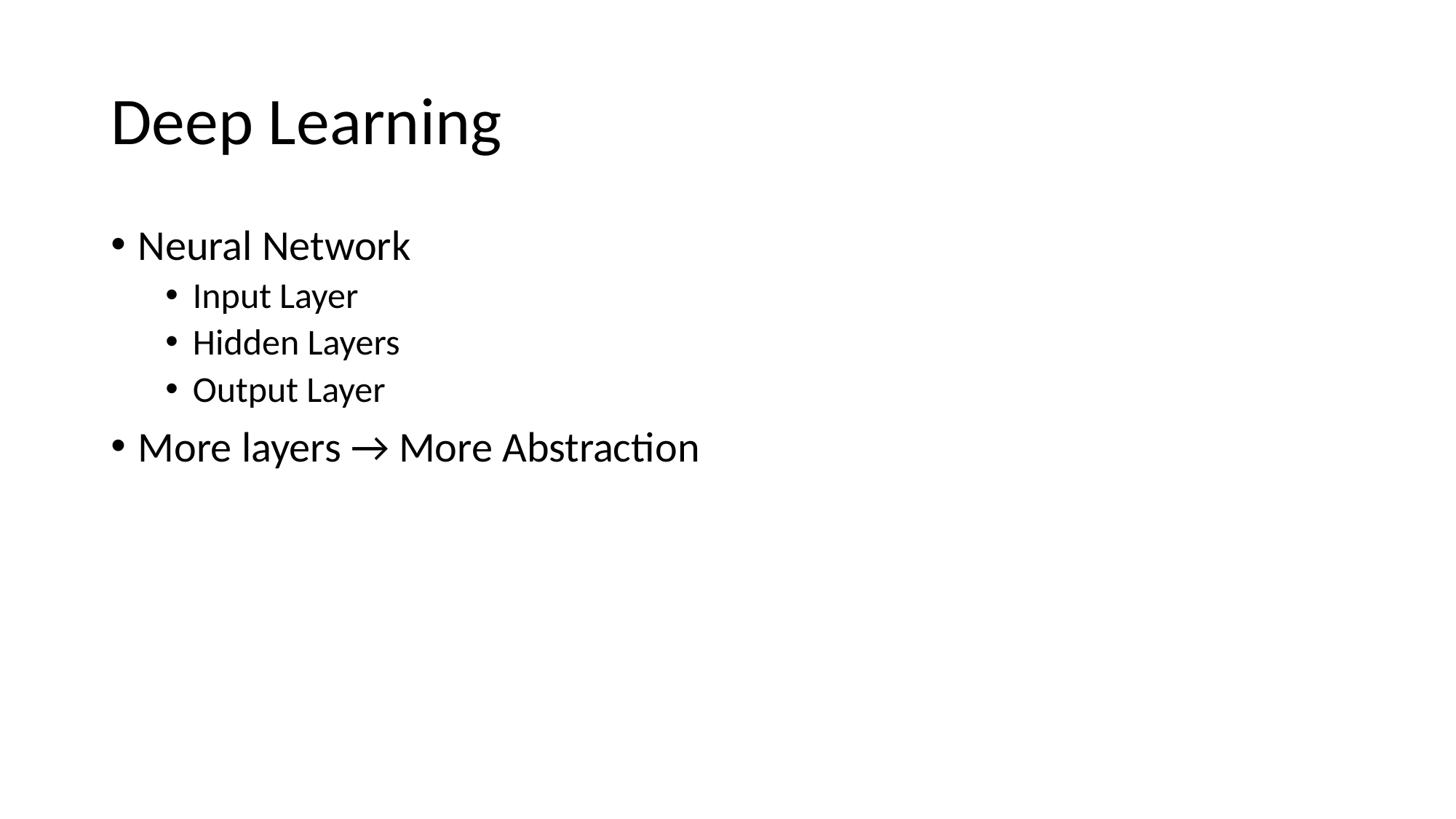

# Deep Learning
Neural Network
Input Layer
Hidden Layers
Output Layer
More layers → More Abstraction